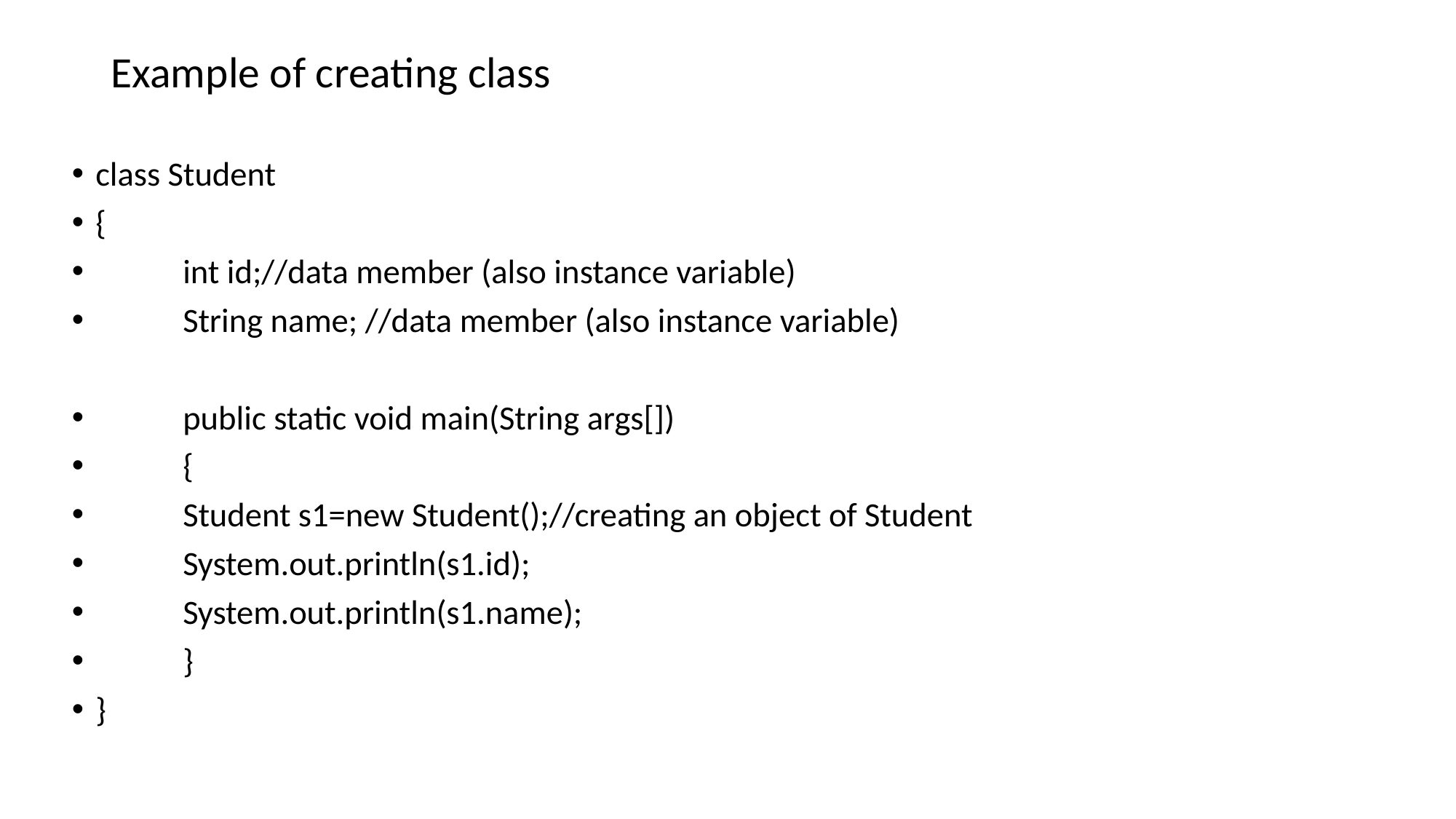

# Example of creating class
class Student
{
	int id;//data member (also instance variable)
	String name; //data member (also instance variable)

	public static void main(String args[])
	{
		Student s1=new Student();//creating an object of Student
		System.out.println(s1.id);
		System.out.println(s1.name);
	}
}